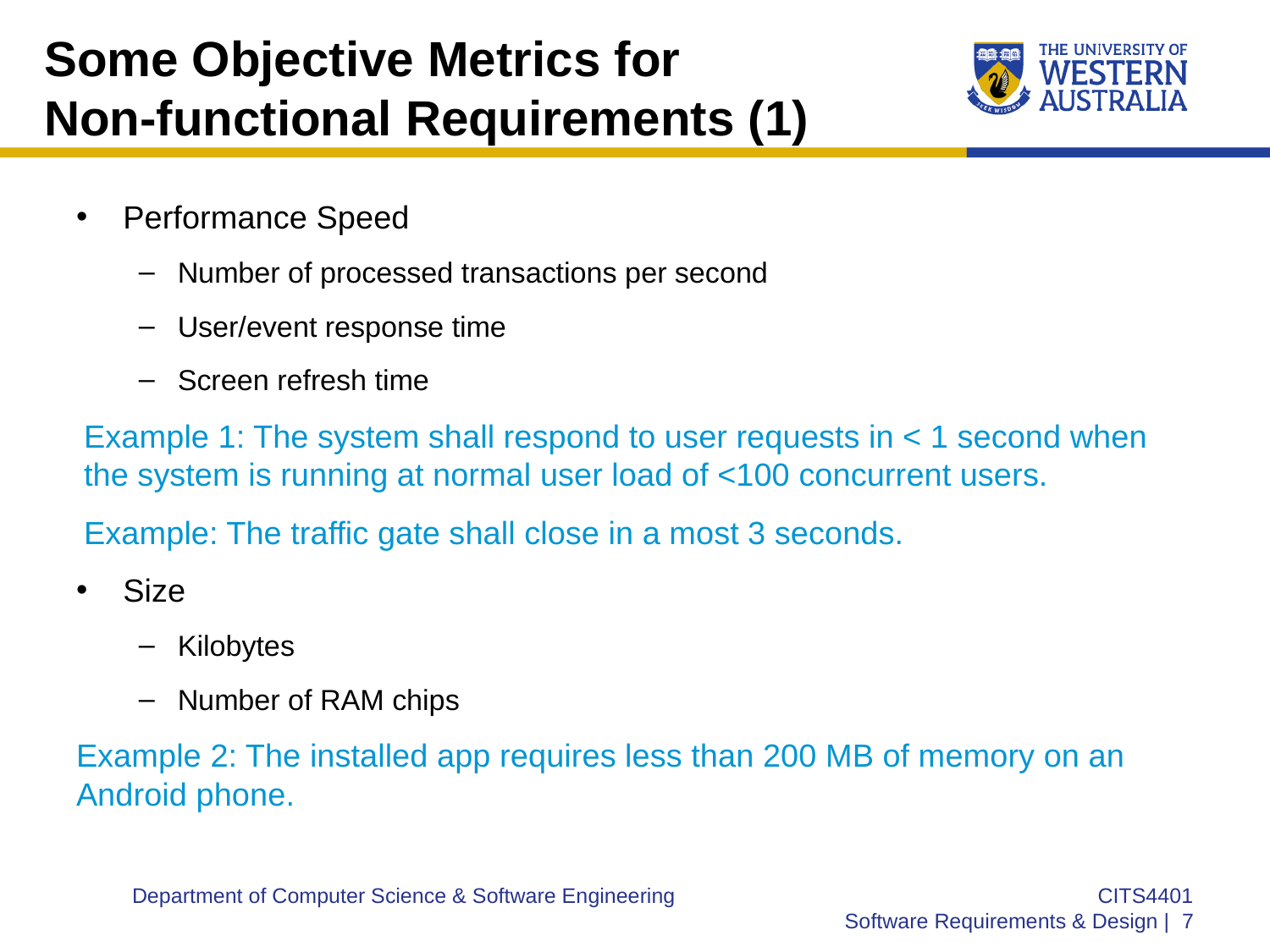

# Some Objective Metrics for Non-functional Requirements (1)
Performance Speed
Number of processed transactions per second
User/event response time
Screen refresh time
Example 1: The system shall respond to user requests in < 1 second when the system is running at normal user load of <100 concurrent users.
Example: The traffic gate shall close in a most 3 seconds.
Size
Kilobytes
Number of RAM chips
Example 2: The installed app requires less than 200 MB of memory on an Android phone.